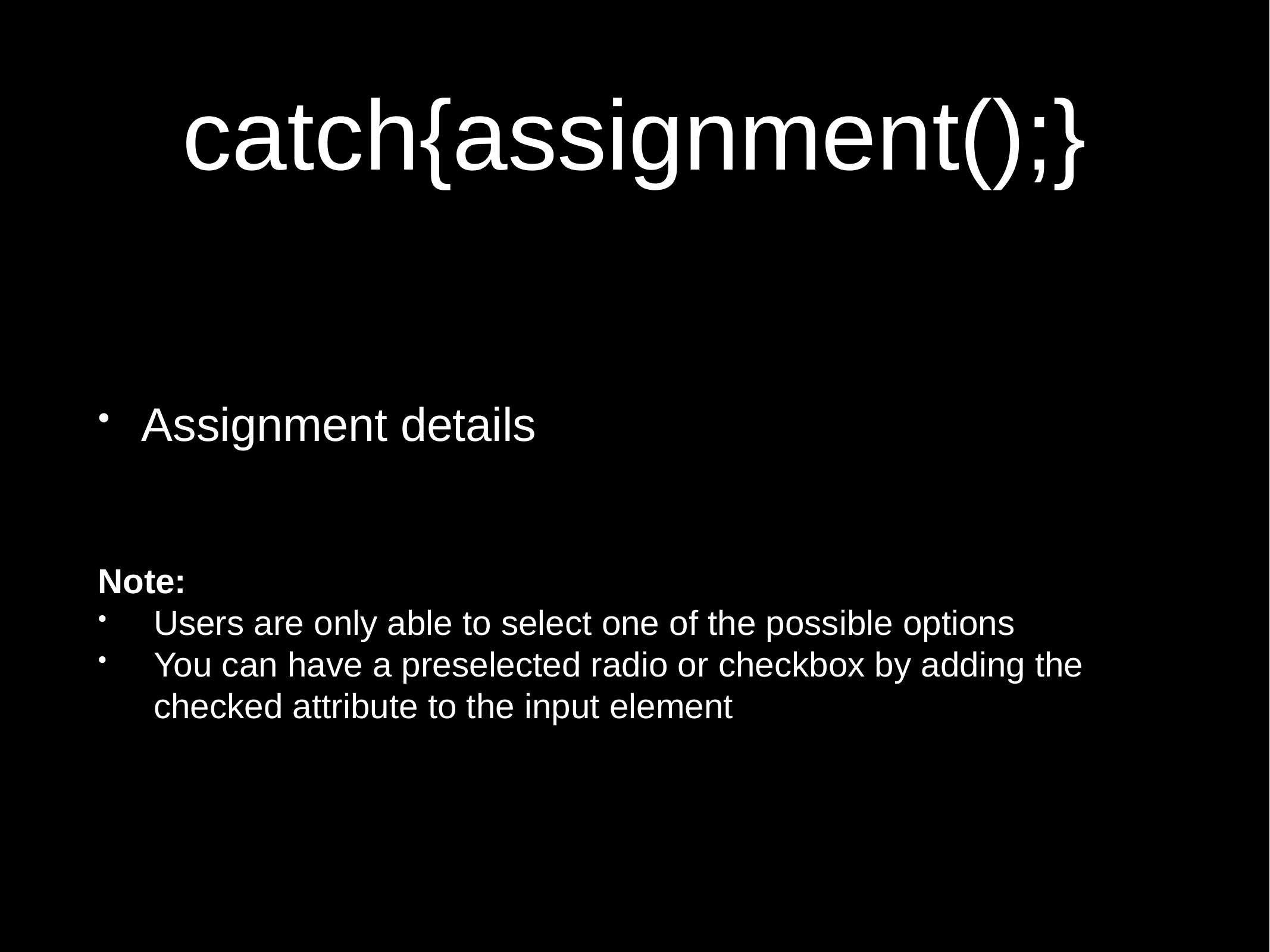

# catch{assignment();}
Assignment details

Note:
Users are only able to select one of the possible options
You can have a preselected radio or checkbox by adding the checked attribute to the input element